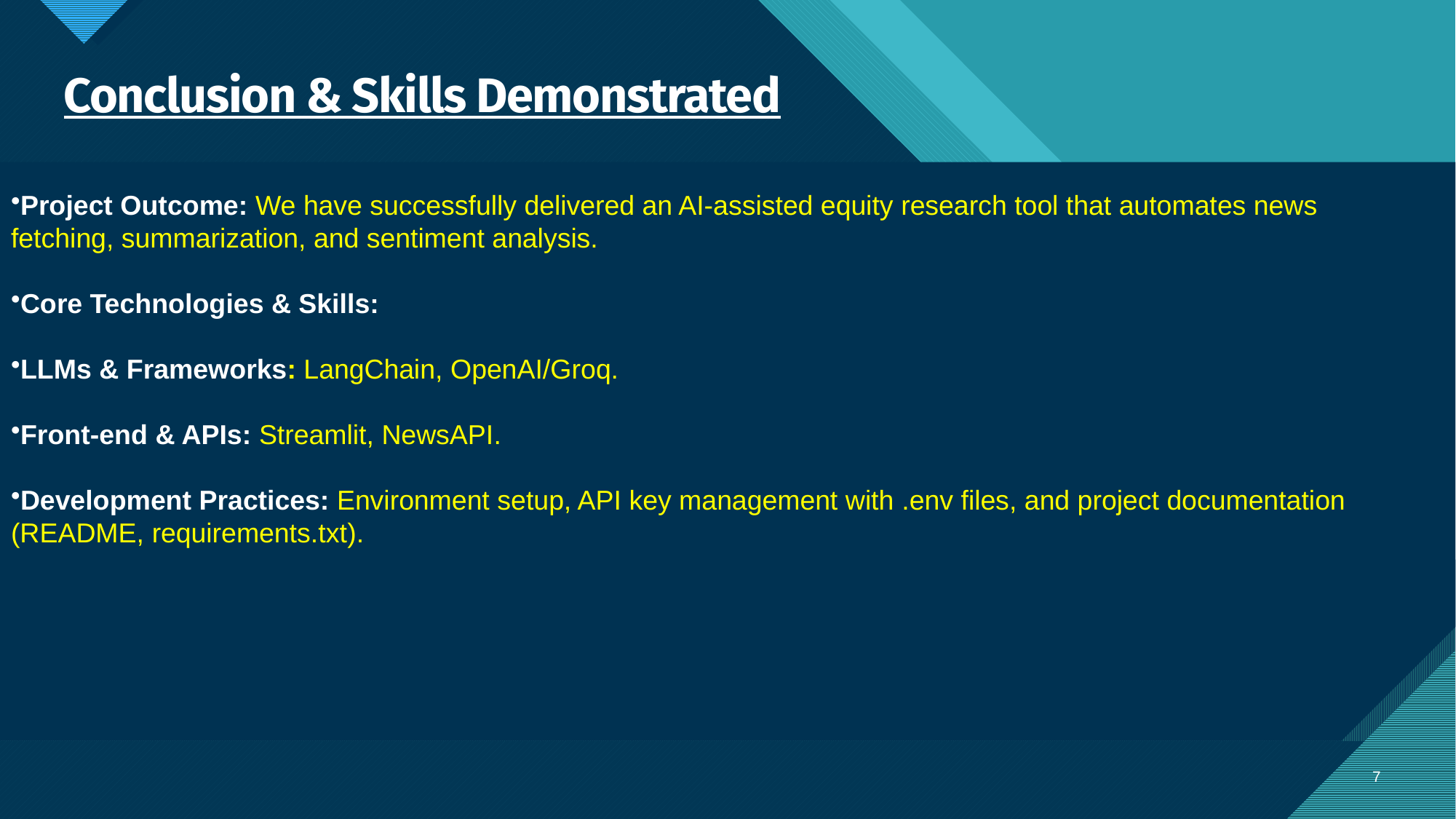

# Conclusion & Skills Demonstrated
Project Outcome: We have successfully delivered an AI-assisted equity research tool that automates news fetching, summarization, and sentiment analysis.

Core Technologies & Skills:

LLMs & Frameworks: LangChain, OpenAI/Groq.

Front-end & APIs: Streamlit, NewsAPI.

Development Practices: Environment setup, API key management with .env files, and project documentation (README, requirements.txt).

7